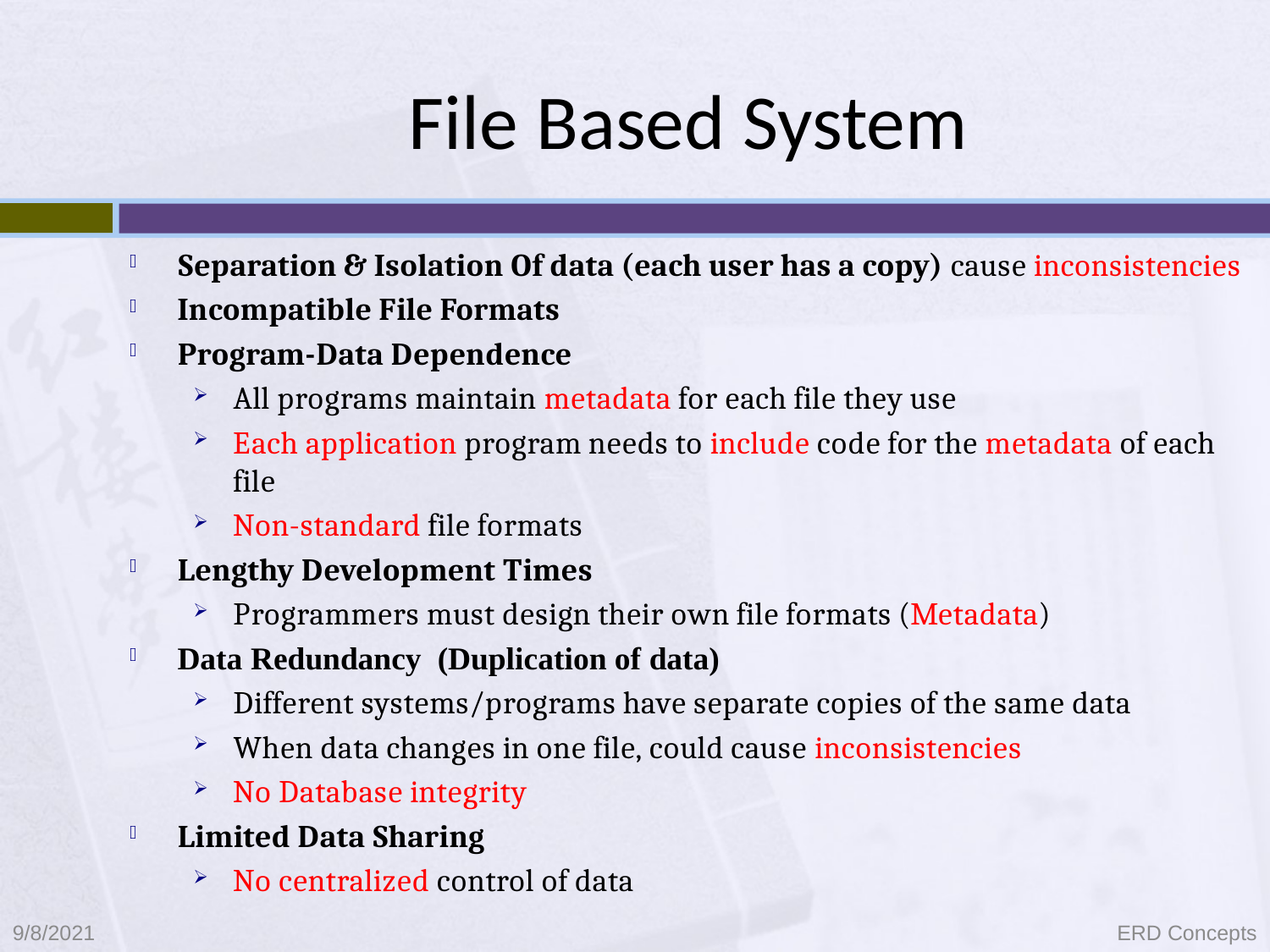

# File Based System
Separation & Isolation Of data (each user has a copy) cause inconsistencies
Incompatible File Formats
Program-Data Dependence
All programs maintain metadata for each file they use
Each application program needs to include code for the metadata of each file
Non-standard file formats
Lengthy Development Times
Programmers must design their own file formats (Metadata)
Data Redundancy  (Duplication of data)
Different systems/programs have separate copies of the same data
When data changes in one file, could cause inconsistencies
No Database integrity
Limited Data Sharing
No centralized control of data

9/8/2021
ERD Concepts